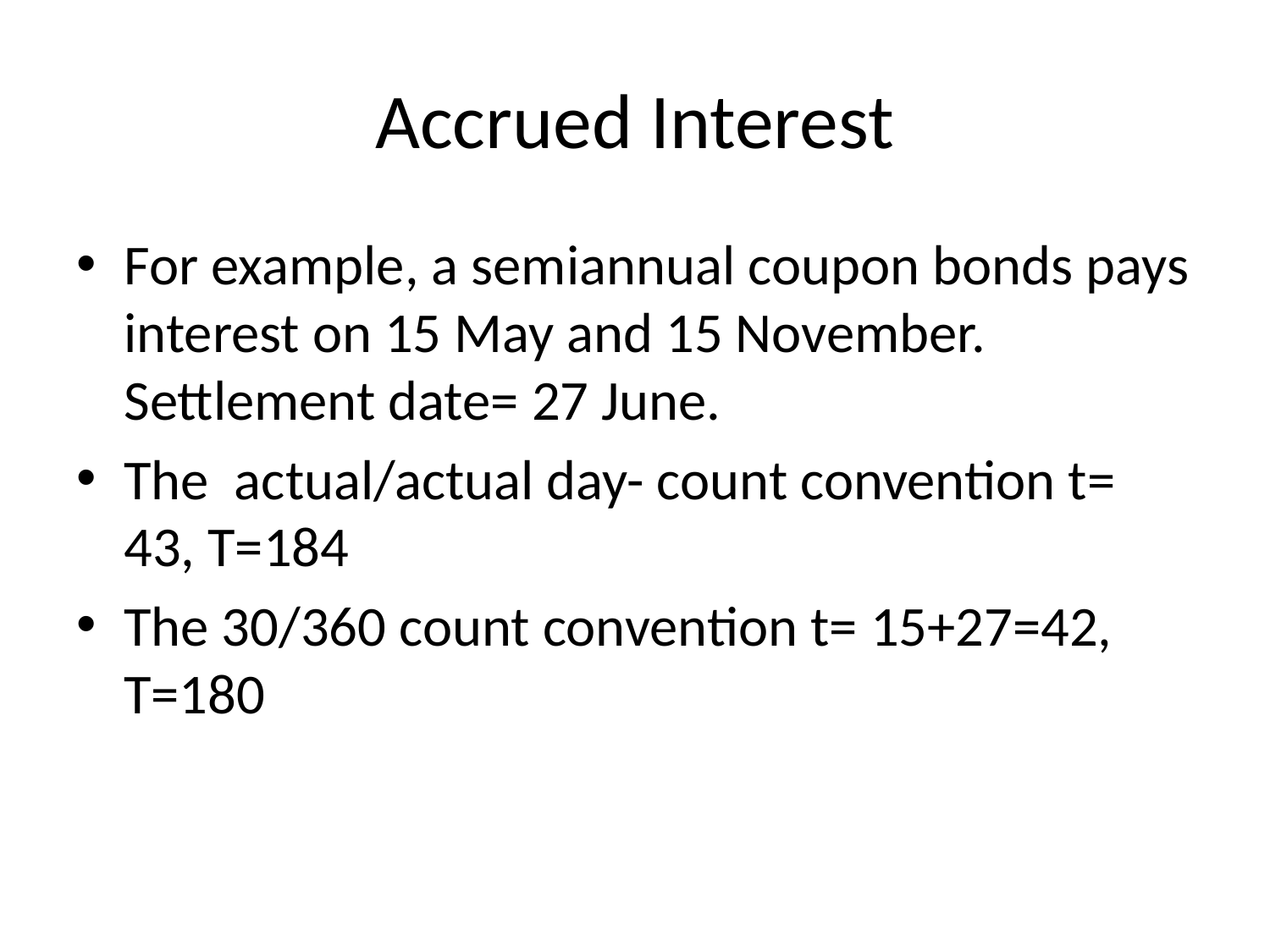

# Accrued Interest
For example, a semiannual coupon bonds pays interest on 15 May and 15 November. Settlement date= 27 June.
The  actual/actual day- count convention t= 43, T=184
The 30/360 count convention t= 15+27=42, T=180